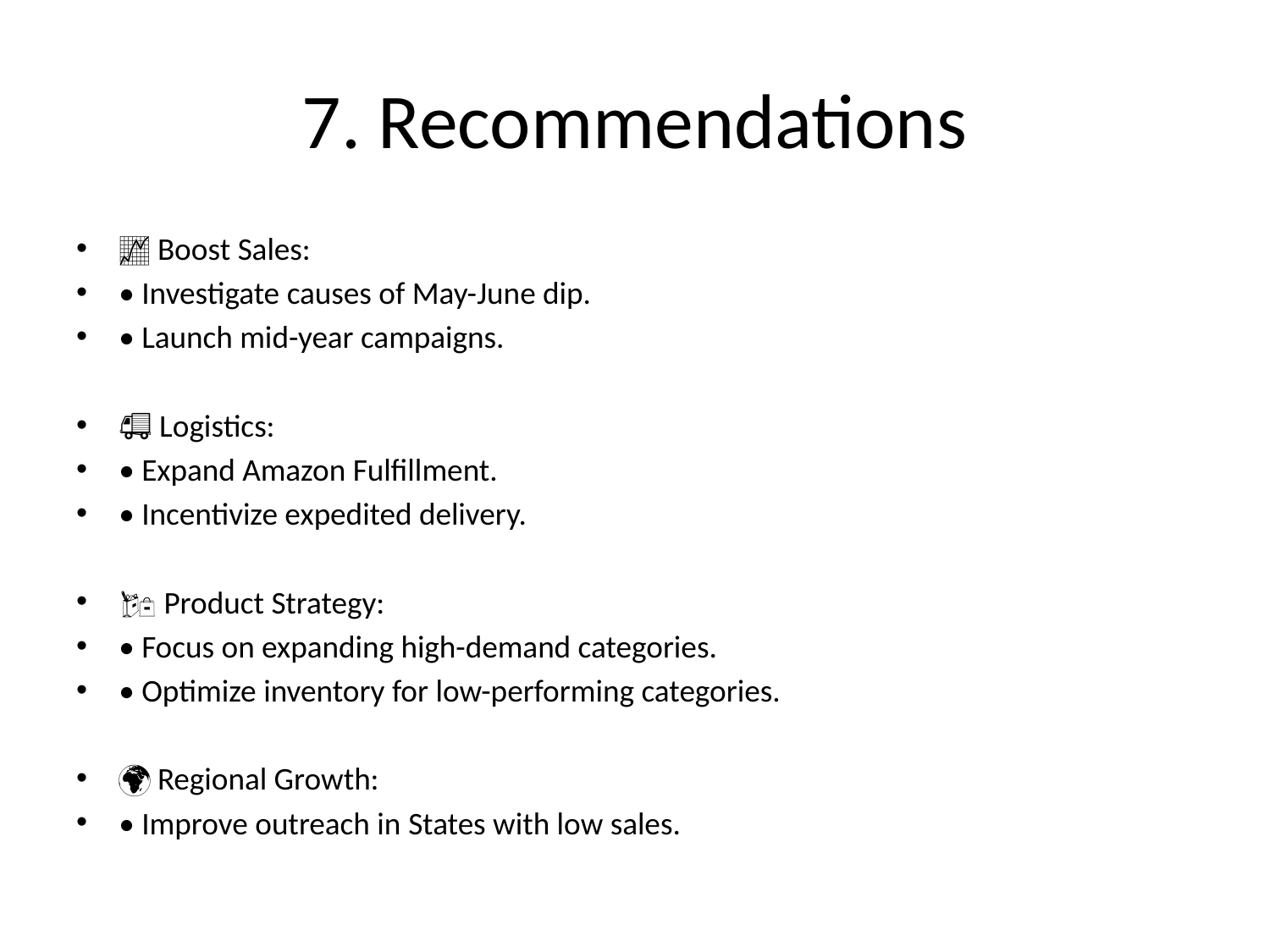

# 7. Recommendations
📈 Boost Sales:
• Investigate causes of May-June dip.
• Launch mid-year campaigns.

🚚 Logistics:
• Expand Amazon Fulfillment.
• Incentivize expedited delivery.

🛍️ Product Strategy:
• Focus on expanding high-demand categories.
• Optimize inventory for low-performing categories.

🌍 Regional Growth:
• Improve outreach in States with low sales.